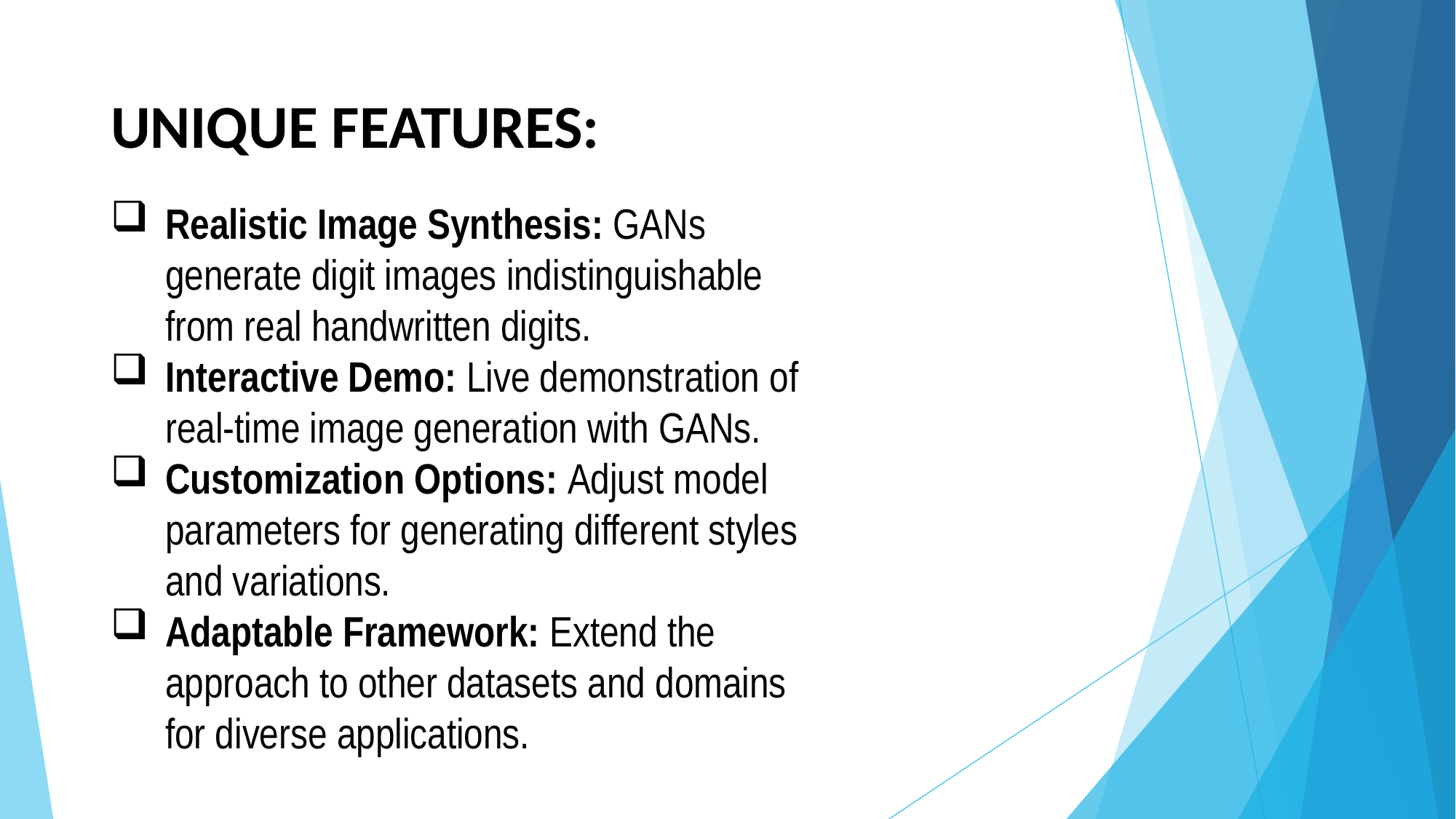

UNIQUE FEATURES:
Realistic Image Synthesis: GANs generate digit images indistinguishable from real handwritten digits.
Interactive Demo: Live demonstration of real-time image generation with GANs.
Customization Options: Adjust model parameters for generating different styles and variations.
Adaptable Framework: Extend the approach to other datasets and domains for diverse applications.